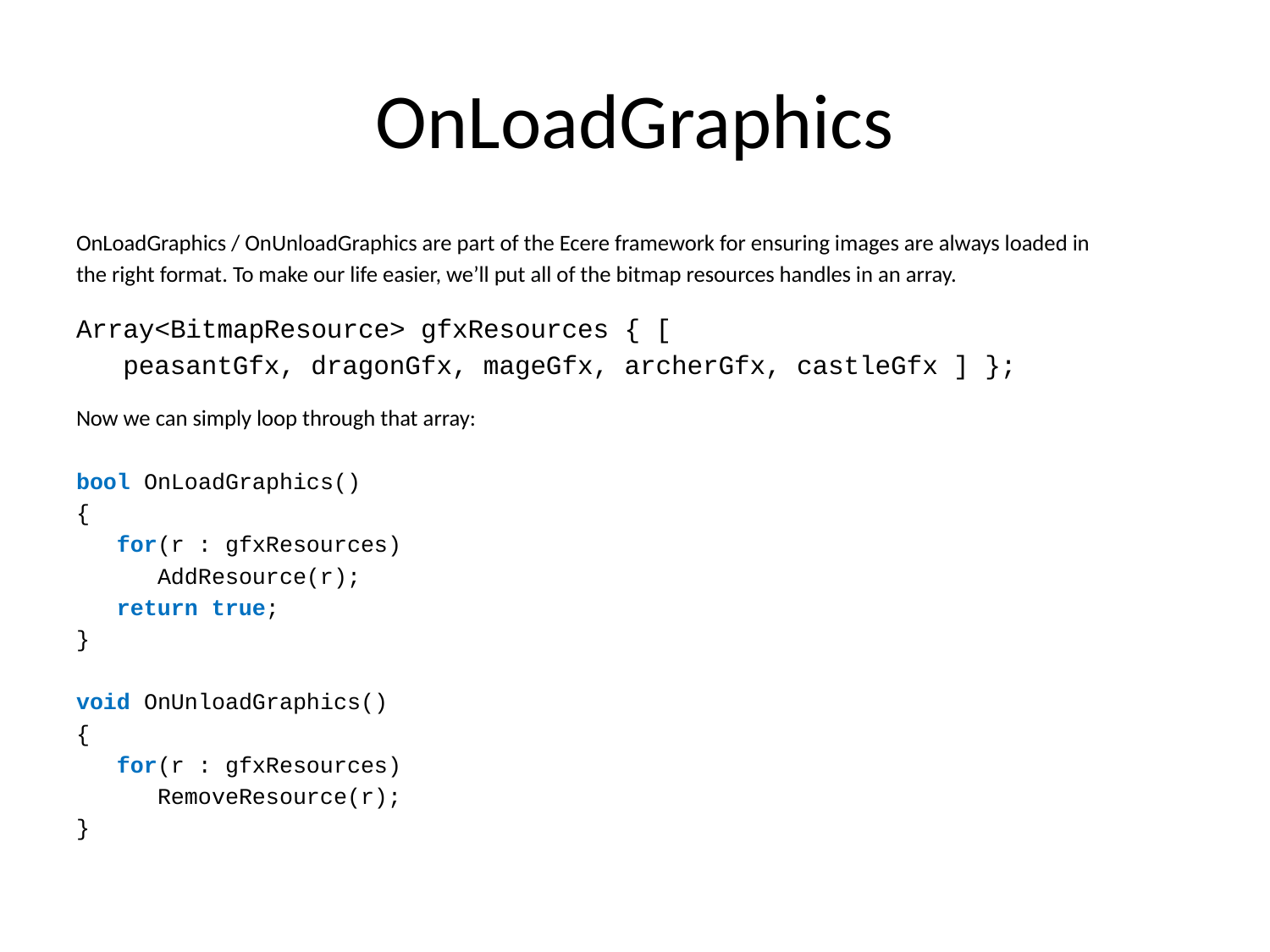

# OnLoadGraphics
OnLoadGraphics / OnUnloadGraphics are part of the Ecere framework for ensuring images are always loaded in
the right format. To make our life easier, we’ll put all of the bitmap resources handles in an array.

Array<BitmapResource> gfxResources { [
   peasantGfx, dragonGfx, mageGfx, archerGfx, castleGfx ] };

Now we can simply loop through that array:

bool OnLoadGraphics()
{
   for(r : gfxResources)
      AddResource(r);
   return true;
}

void OnUnloadGraphics()
{
   for(r : gfxResources)
      RemoveResource(r);
}